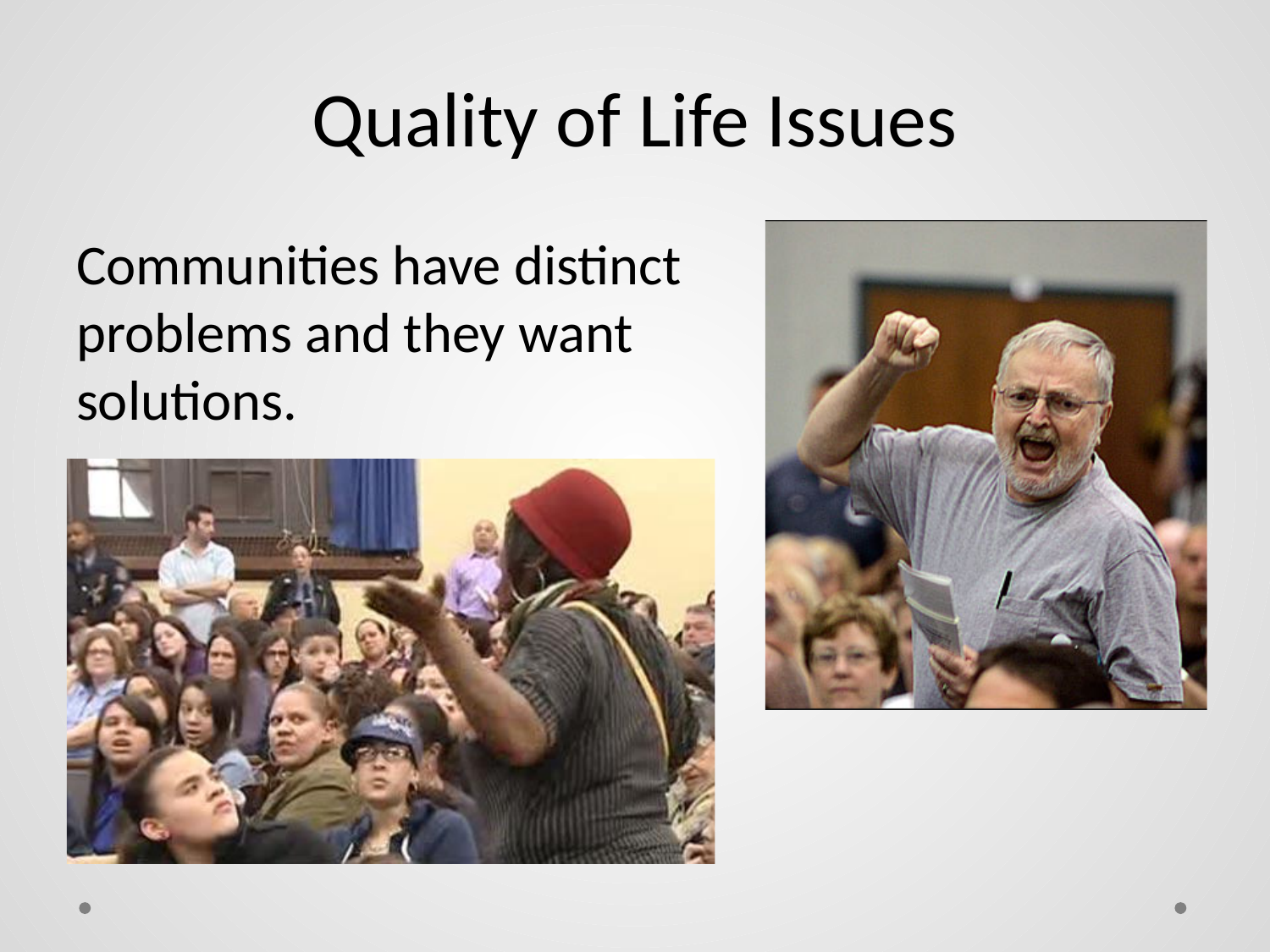

# Quality of Life Issues

Communities have distinct
problems and they want
solutions.